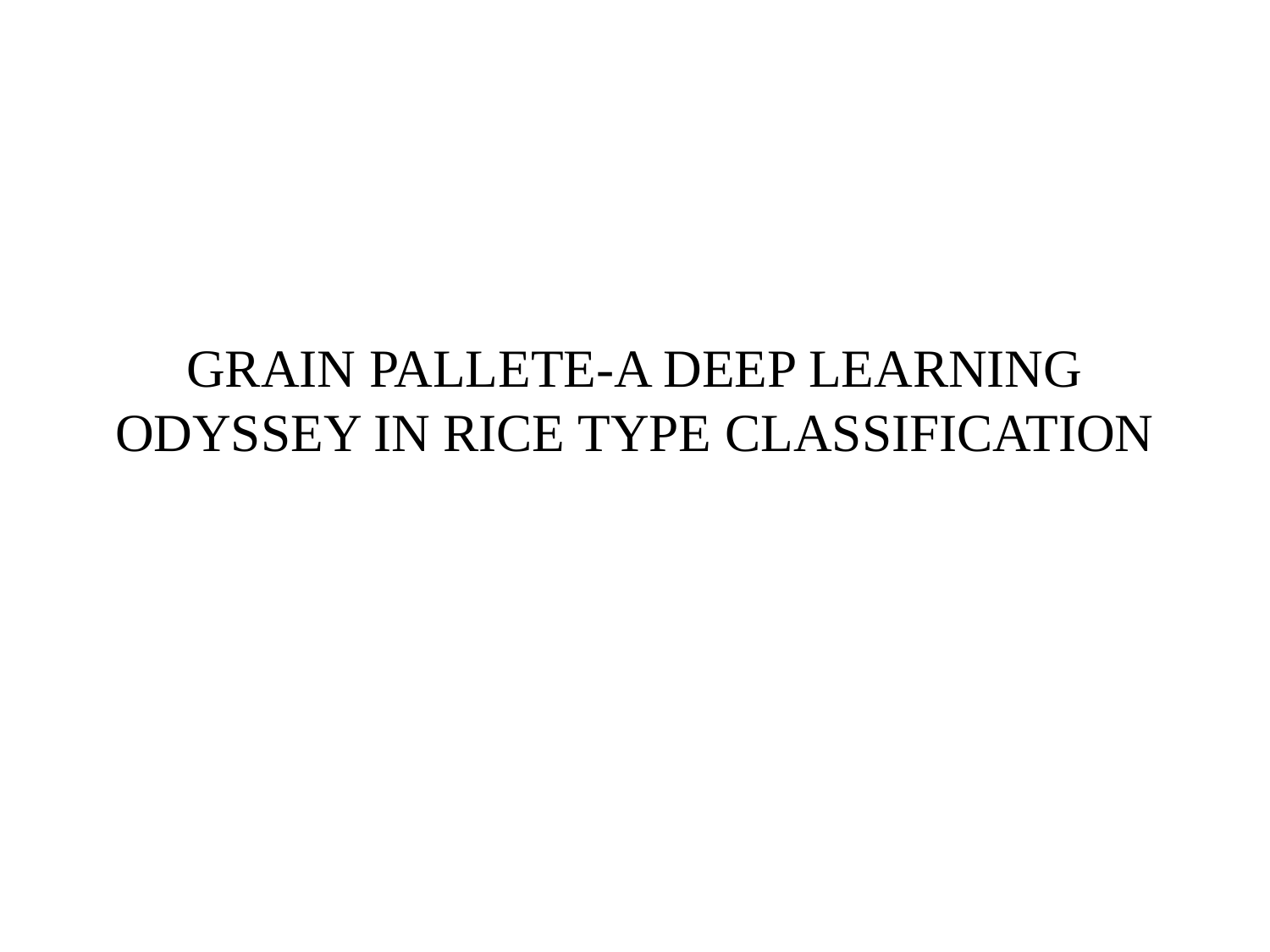

# GRAIN PALLETE-A DEEP LEARNING ODYSSEY IN RICE TYPE CLASSIFICATION